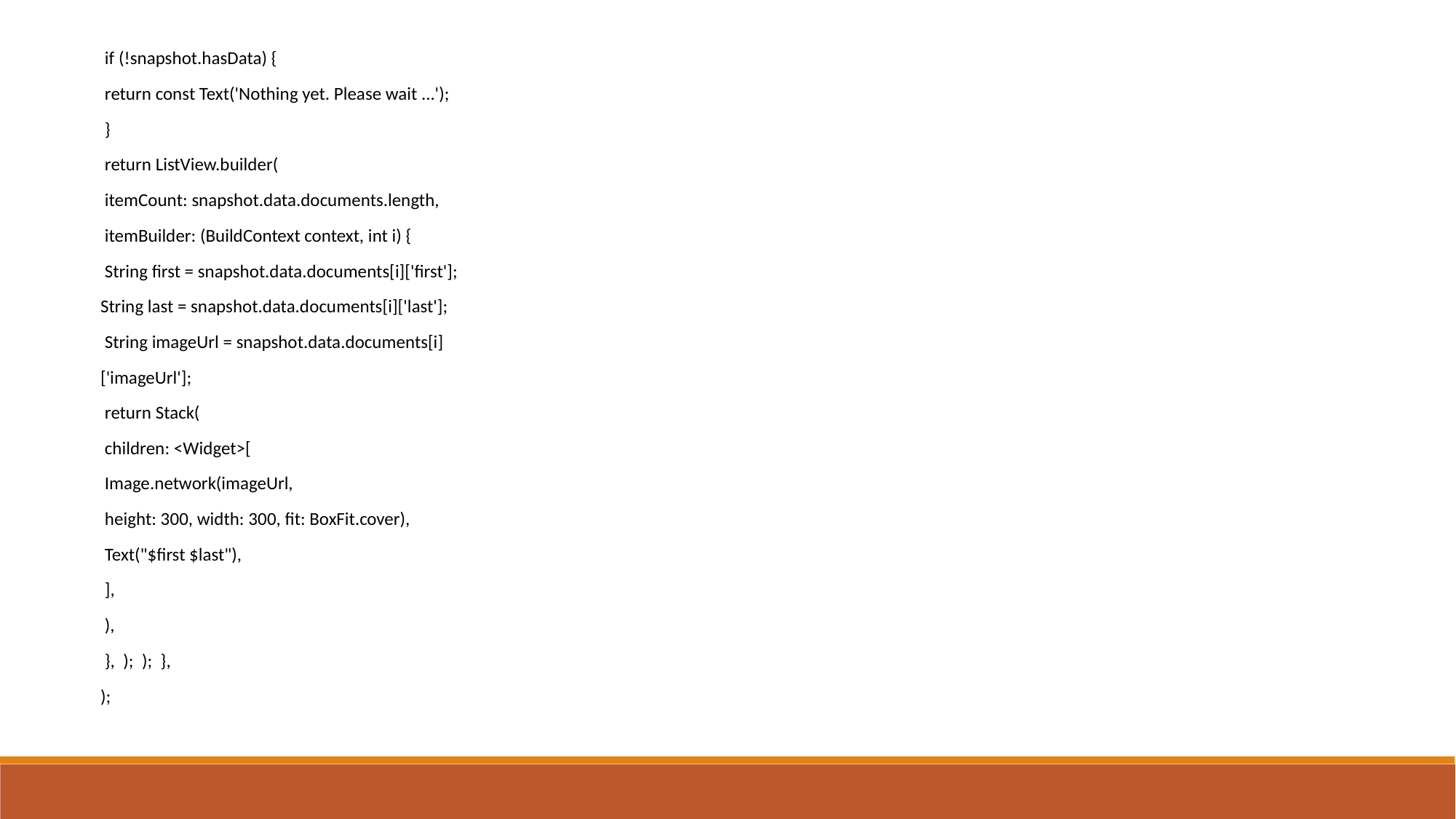

if (!snapshot.hasData) {
 return const Text('Nothing yet. Please wait ...');
 }
 return ListView.builder(
 itemCount: snapshot.data.documents.length,
 itemBuilder: (BuildContext context, int i) {
 String first = snapshot.data.documents[i]['first'];
String last = snapshot.data.documents[i]['last'];
 String imageUrl = snapshot.data.documents[i]
['imageUrl'];
 return Stack(
 children: <Widget>[
 Image.network(imageUrl,
 height: 300, width: 300, fit: BoxFit.cover),
 Text("$first $last"),
 ],
 ),
 },  );  );  },
);